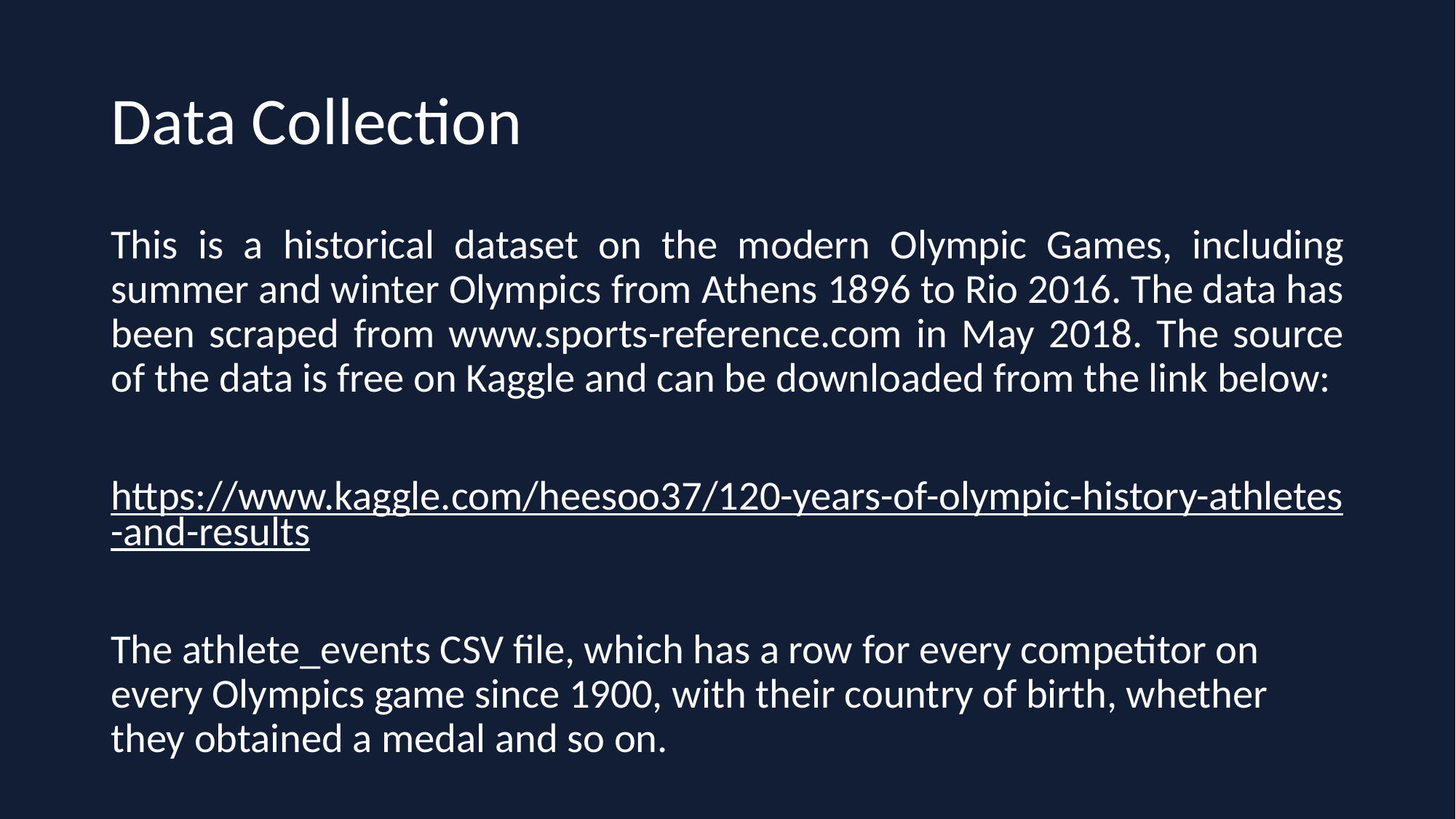

# Data Collection
This is a historical dataset on the modern Olympic Games, including summer and winter Olympics from Athens 1896 to Rio 2016. The data has been scraped from www.sports-reference.com in May 2018. The source of the data is free on Kaggle and can be downloaded from the link below:

https://www.kaggle.com/heesoo37/120-years-of-olympic-history-athletes-and-results

The athlete_events CSV file, which has a row for every competitor on every Olympics game since 1900, with their country of birth, whether they obtained a medal and so on.